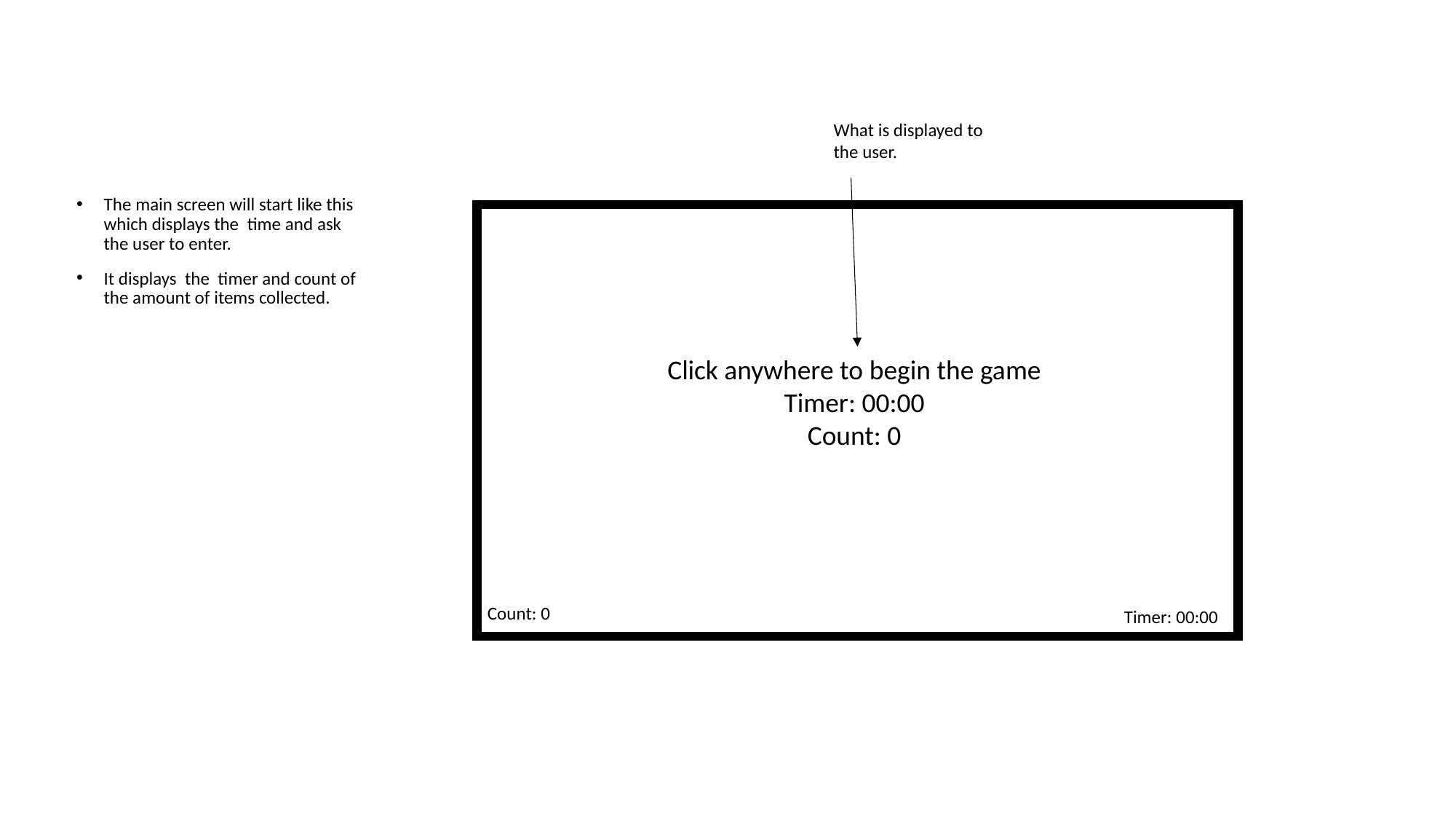

What is displayed to the user.
The main screen will start like this which displays the  time and ask the user to enter.
It displays  the  timer and count of the amount of items collected.

Click anywhere to begin the game
Timer: 00:00
Count: 0
Count: 0
Timer: 00:00